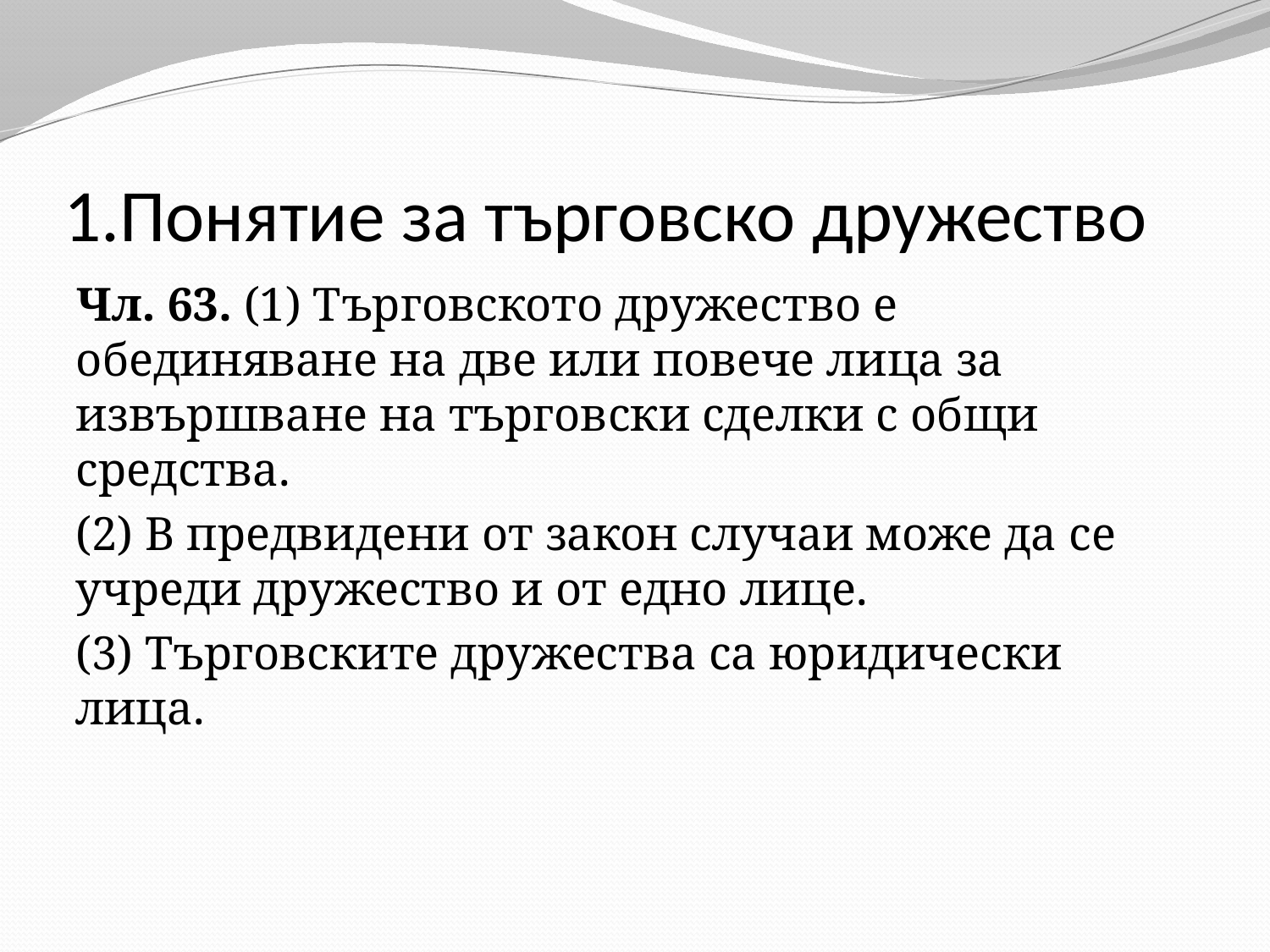

# 1.Понятие за търговско дружество
Чл. 63. (1) Търговското дружество е обединяване на две или повече лица за извършване на търговски сделки с общи средства.
(2) В предвидени от закон случаи може да се учреди дружество и от едно лице.
(3) Търговските дружества са юридически лица.